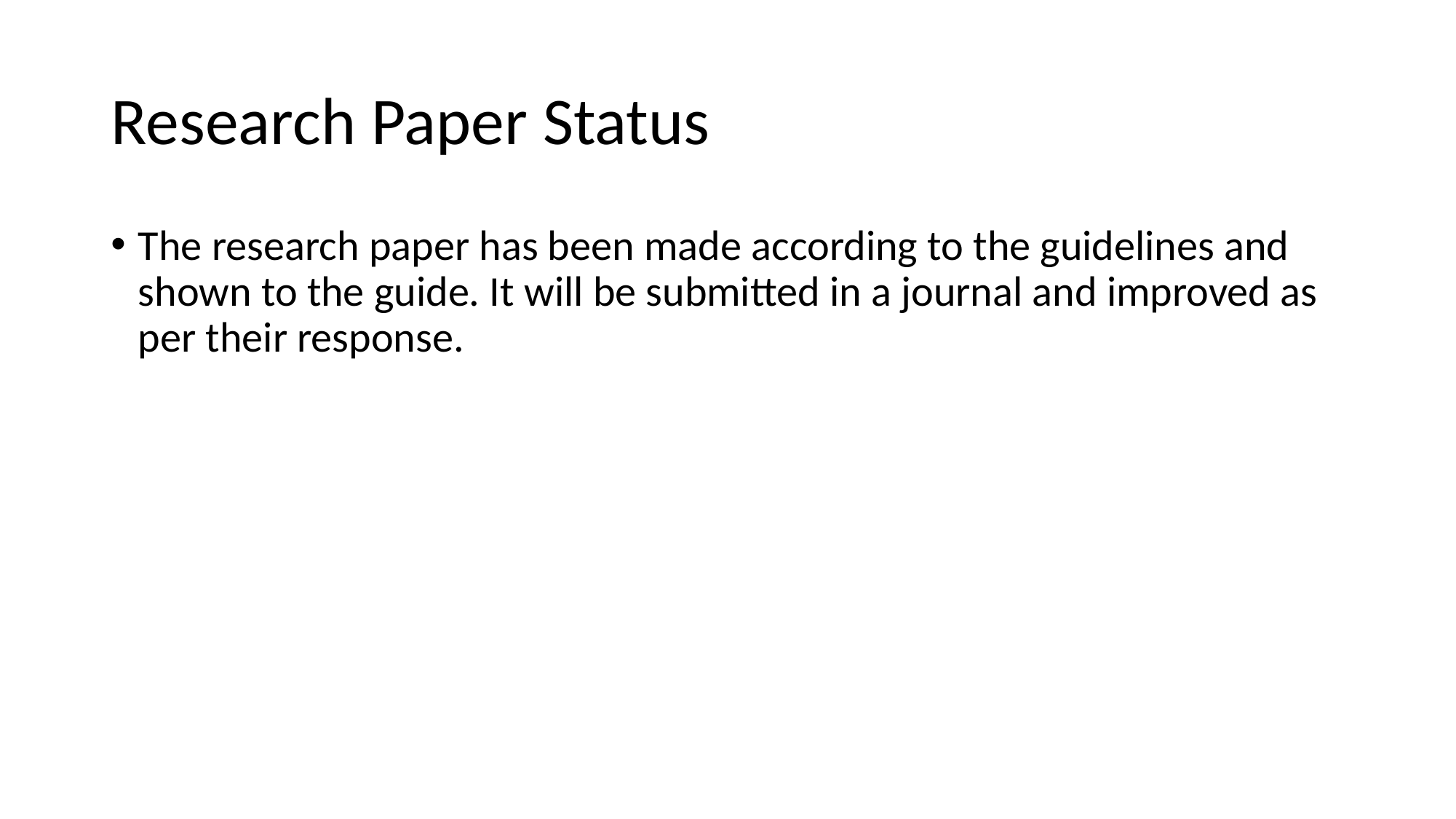

# Research Paper Status
The research paper has been made according to the guidelines and shown to the guide. It will be submitted in a journal and improved as per their response.